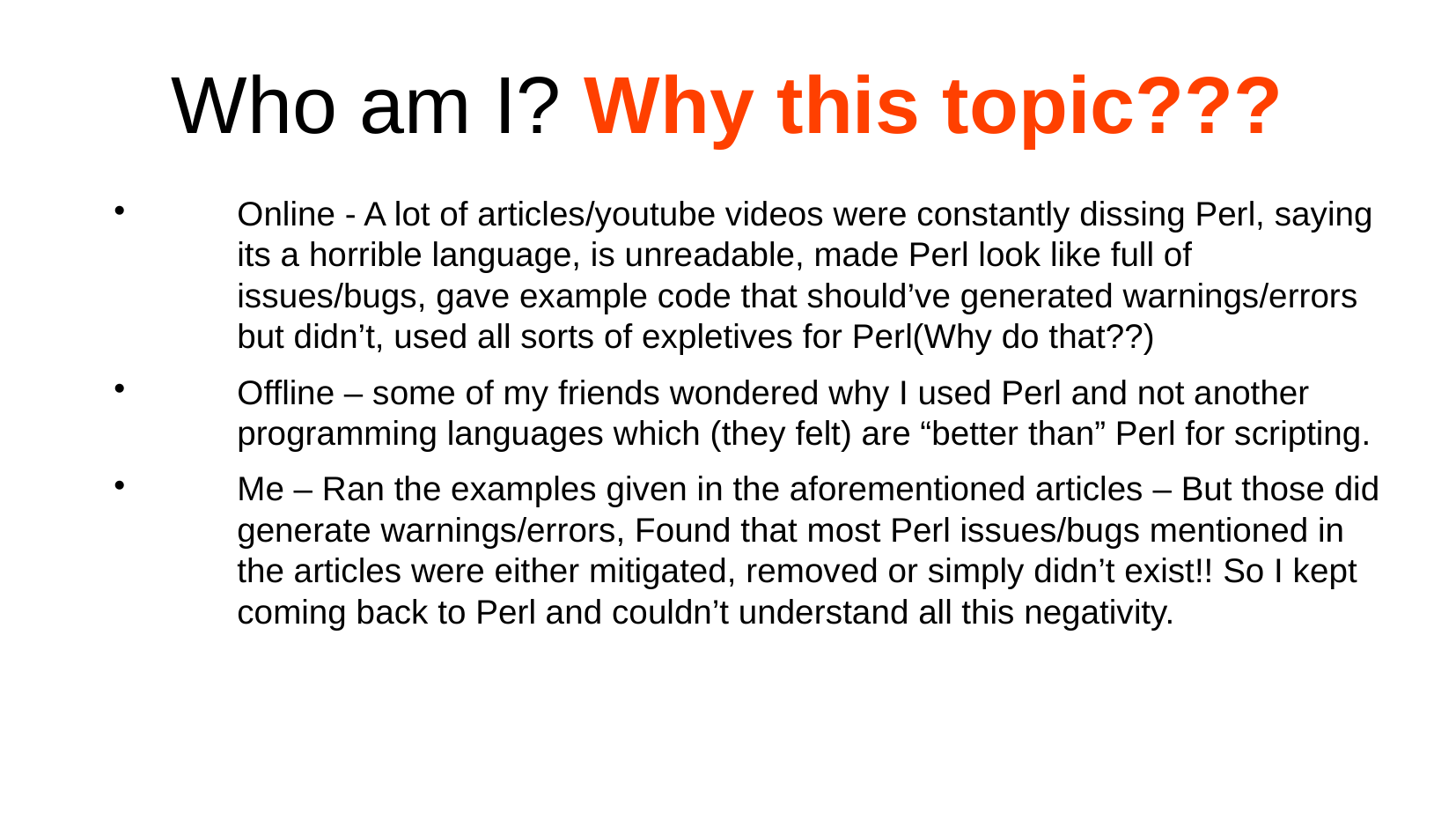

Who am I? Why this topic???
Online - A lot of articles/youtube videos were constantly dissing Perl, saying its a horrible language, is unreadable, made Perl look like full of issues/bugs, gave example code that should’ve generated warnings/errors but didn’t, used all sorts of expletives for Perl(Why do that??)
Offline – some of my friends wondered why I used Perl and not another programming languages which (they felt) are “better than” Perl for scripting.
Me – Ran the examples given in the aforementioned articles – But those did generate warnings/errors, Found that most Perl issues/bugs mentioned in the articles were either mitigated, removed or simply didn’t exist!! So I kept coming back to Perl and couldn’t understand all this negativity.